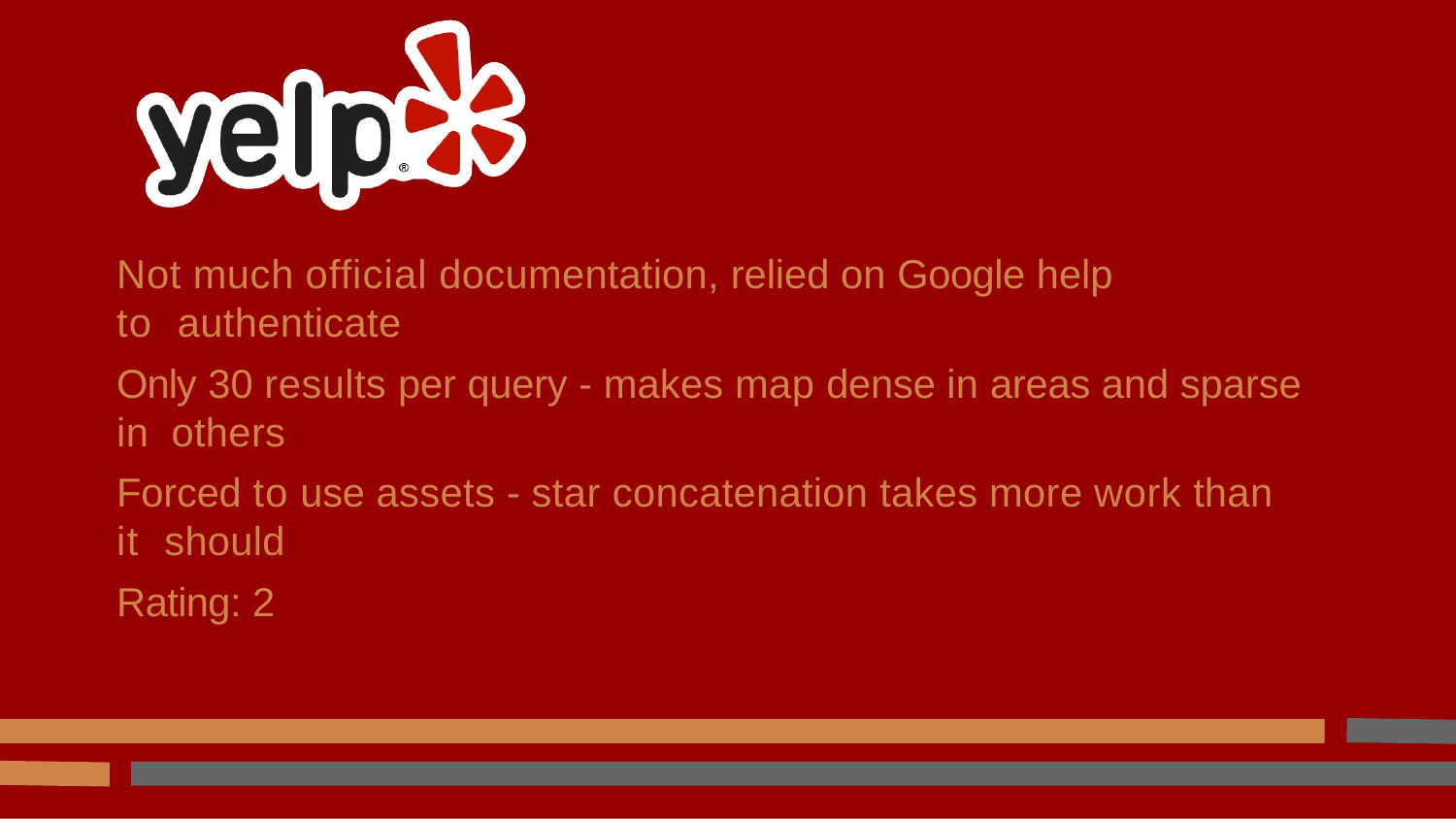

Not much official documentation, relied on Google help to  authenticate
Only 30 results per query - makes map dense in areas and sparse in  others
Forced to use assets - star concatenation takes more work than it  should
Rating: 2